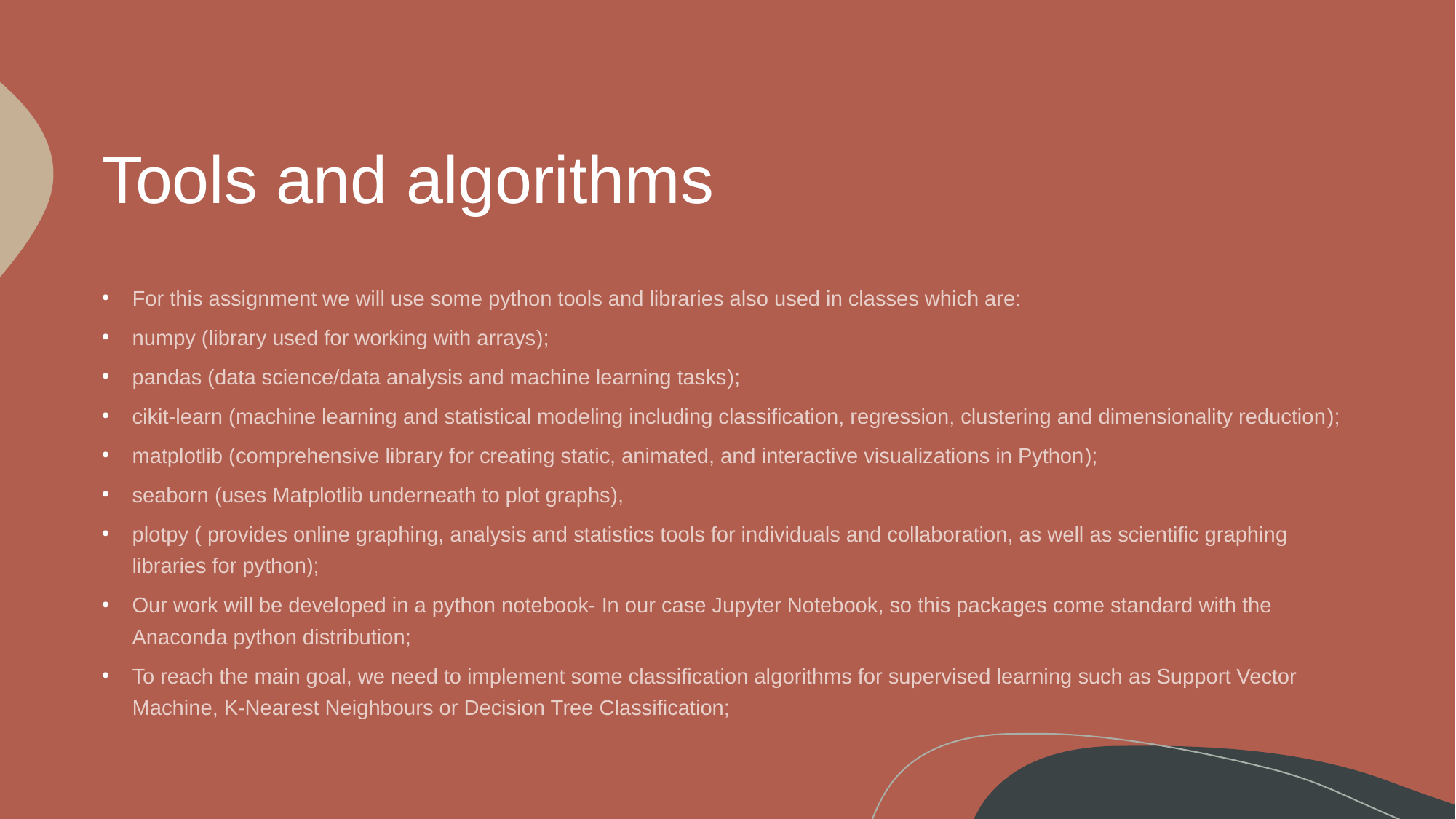

# Tools and algorithms
For this assignment we will use some python tools and libraries also used in classes which are:
numpy (library used for working with arrays);
pandas (data science/data analysis and machine learning tasks);
cikit-learn (machine learning and statistical modeling including classification, regression, clustering and dimensionality reduction);
matplotlib (comprehensive library for creating static, animated, and interactive visualizations in Python);
seaborn (uses Matplotlib underneath to plot graphs),
plotpy ( provides online graphing, analysis and statistics tools for individuals and collaboration, as well as scientific graphing libraries for python);
Our work will be developed in a python notebook- In our case Jupyter Notebook, so this packages come standard with the Anaconda python distribution;
To reach the main goal, we need to implement some classification algorithms for supervised learning such as Support Vector Machine, K-Nearest Neighbours or Decision Tree Classification;